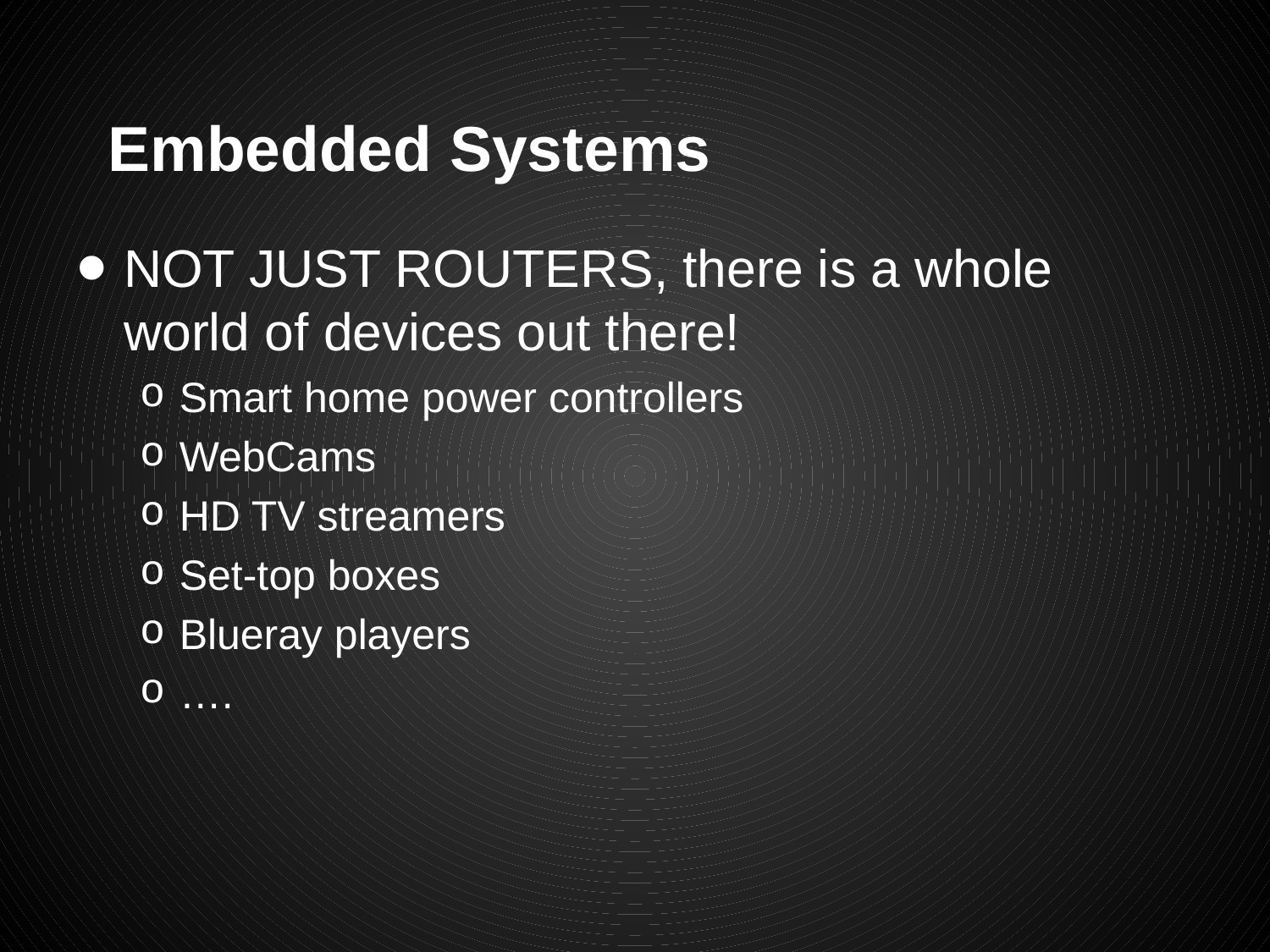

# Embedded Systems
NOT JUST ROUTERS, there is a whole world of devices out there!
Smart home power controllers
WebCams
HD TV streamers
Set-top boxes
Blueray players
….